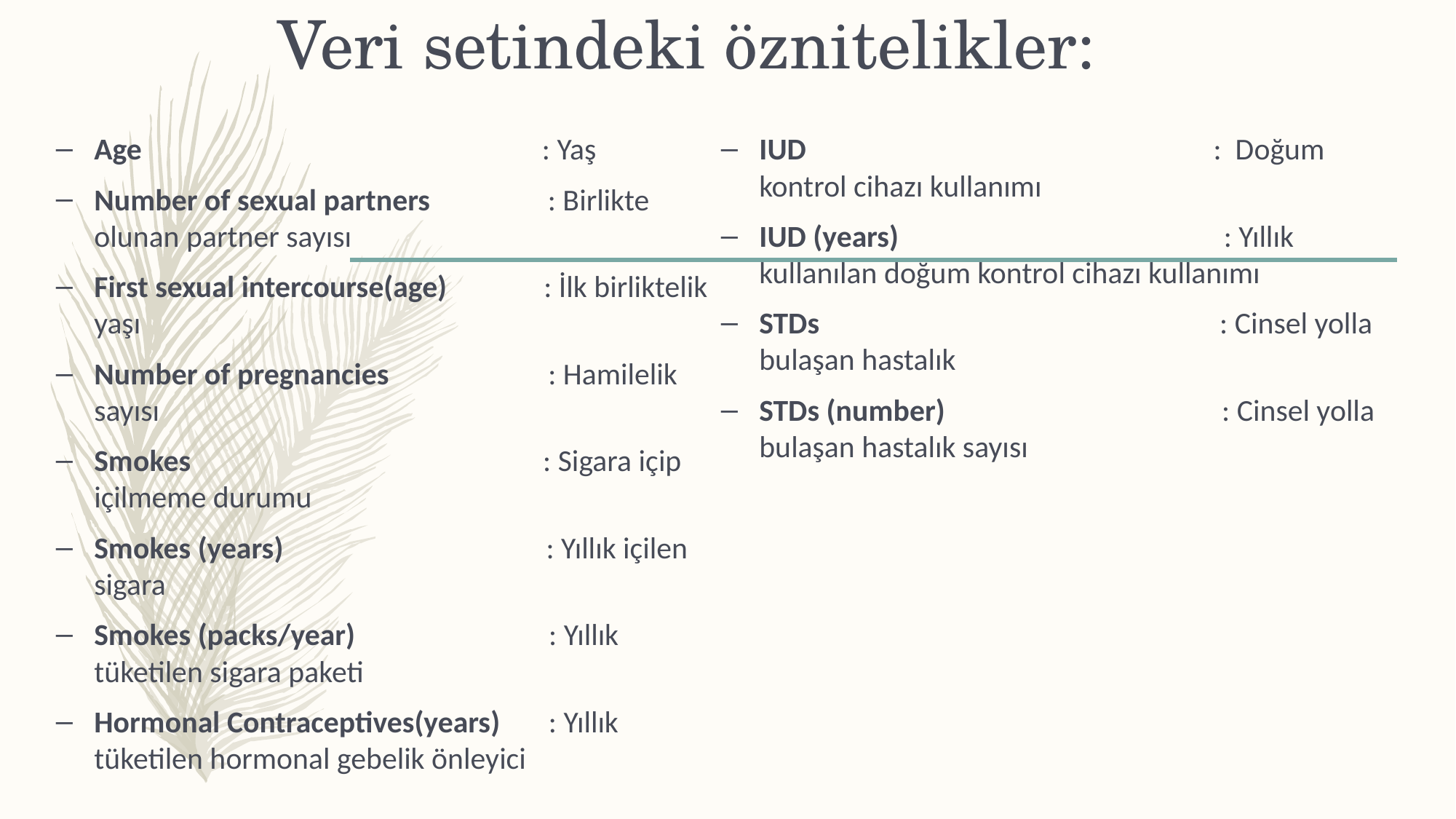

# Veri setindeki öznitelikler:
Age                                                          : Yaş
Number of sexual partners                 : Birlikte olunan partner sayısı
First sexual intercourse(age)              : İlk birliktelik yaşı
Number of pregnancies                       : Hamilelik sayısı
Smokes                                                   : Sigara içip içilmeme durumu
Smokes (years)                                      : Yıllık içilen sigara
Smokes (packs/year)                            : Yıllık tüketilen sigara paketi
Hormonal Contraceptives(years)       : Yıllık tüketilen hormonal gebelik önleyici
IUD                                                           :  Doğum kontrol cihazı kullanımı
IUD (years)                                               : Yıllık kullanılan doğum kontrol cihazı kullanımı
STDs                                                          : Cinsel yolla bulaşan hastalık
STDs (number)                                        : Cinsel yolla bulaşan hastalık sayısı